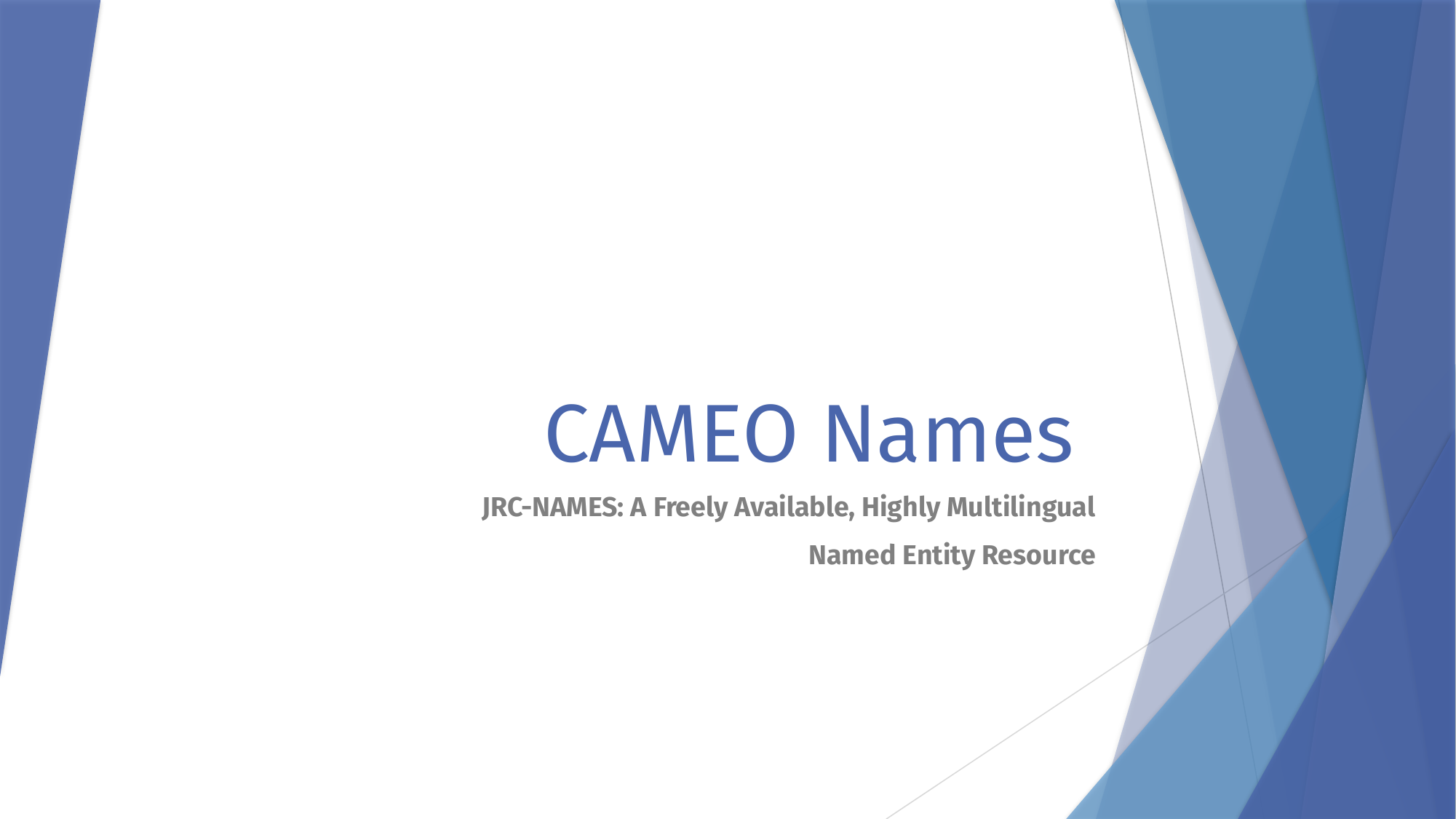

# CAMEO Names
JRC-NAMES: A Freely Available, Highly Multilingual
Named Entity Resource